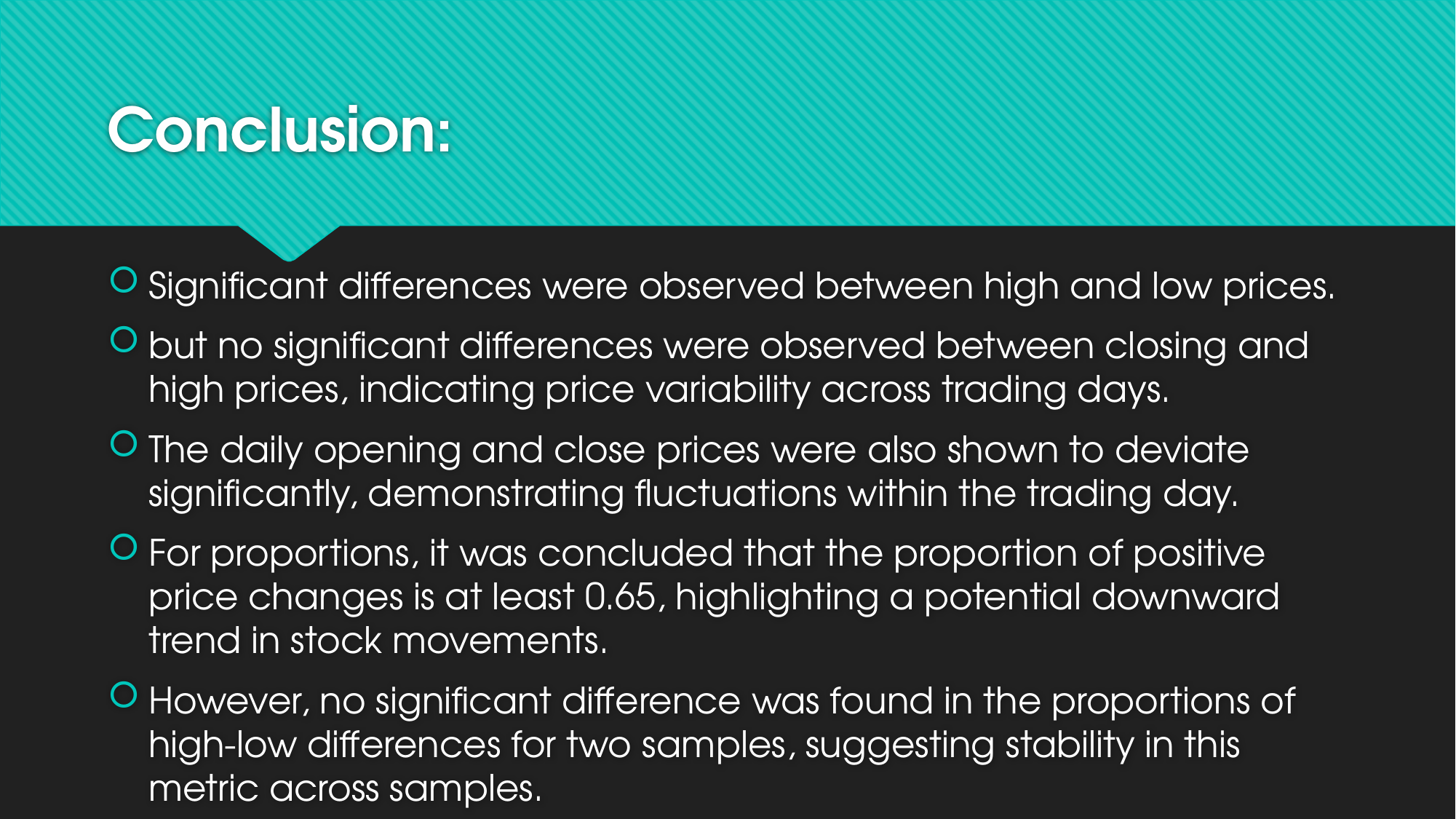

# Conclusion:
Significant differences were observed between high and low prices.
but no significant differences were observed between closing and high prices, indicating price variability across trading days.
The daily opening and close prices were also shown to deviate significantly, demonstrating fluctuations within the trading day.
For proportions, it was concluded that the proportion of positive price changes is at least 0.65, highlighting a potential downward trend in stock movements.
However, no significant difference was found in the proportions of high-low differences for two samples, suggesting stability in this metric across samples.